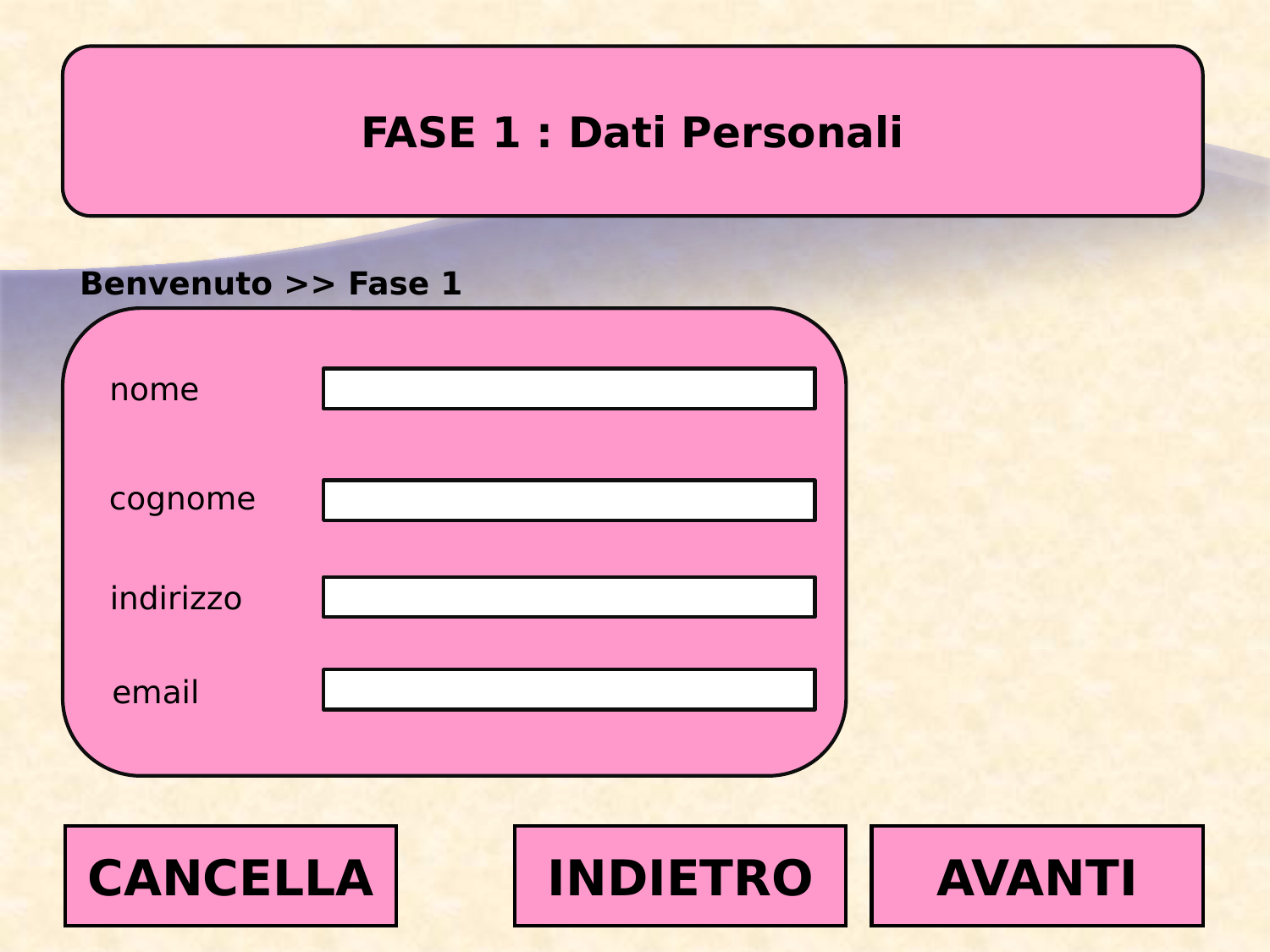

FASE 1 : Dati Personali
Benvenuto >> Fase 1

nome

cognome

indirizzo

email

INDIETRO
CANCELLA
AVANTI